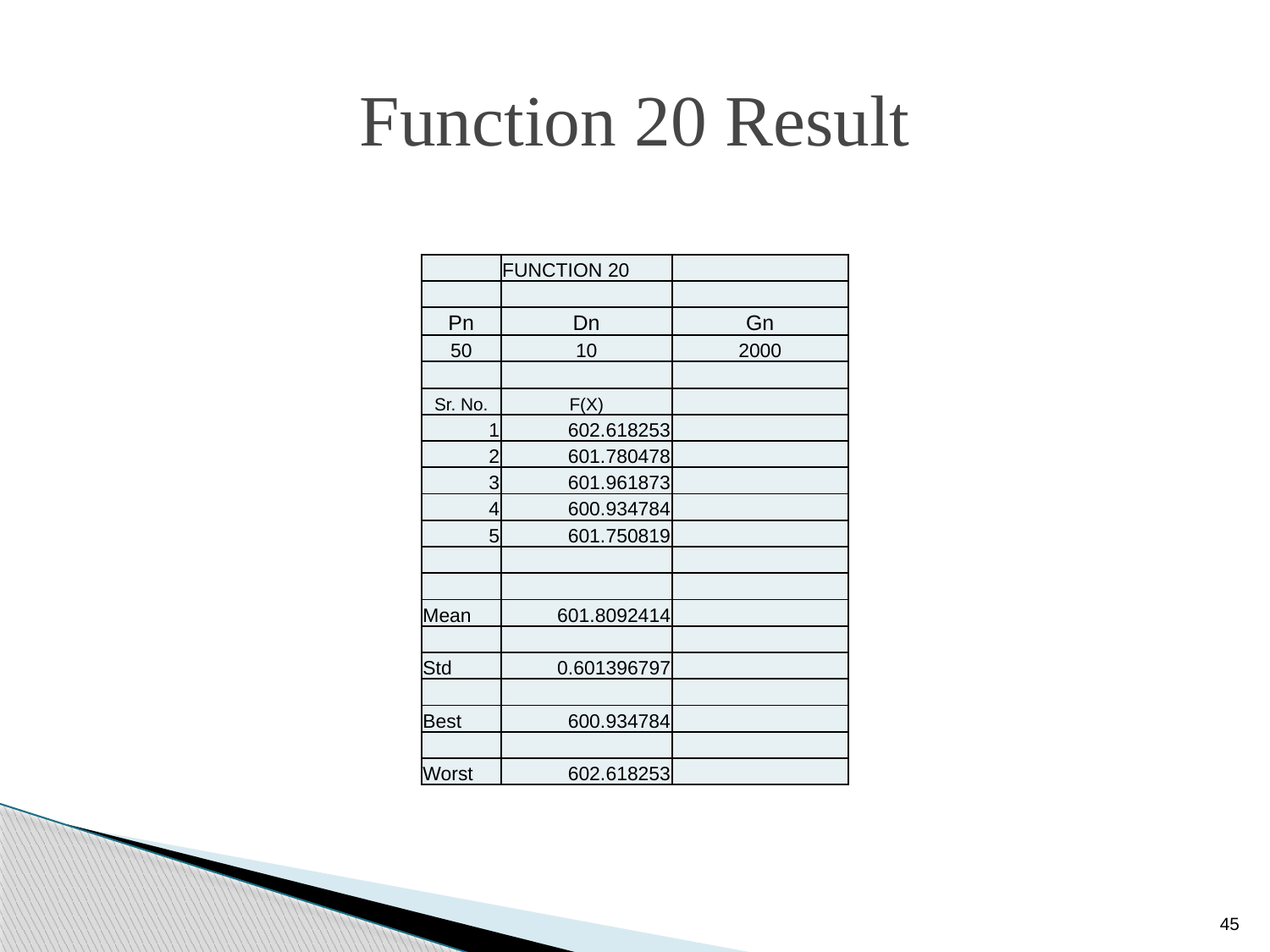

# Function 20 Result
|  | FUNCTION 20 |  |
| --- | --- | --- |
|  |  |  |
| Pn | Dn | Gn |
| 50 | 10 | 2000 |
|  |  |  |
| Sr. No. | F(X) |  |
| 1 | 602.618253 |  |
| 2 | 601.780478 |  |
| 3 | 601.961873 |  |
| 4 | 600.934784 |  |
| 5 | 601.750819 |  |
|  |  |  |
|  |  |  |
| Mean | 601.8092414 |  |
|  |  |  |
| Std | 0.601396797 |  |
|  |  |  |
| Best | 600.934784 |  |
|  |  |  |
| Worst | 602.618253 |  |
45